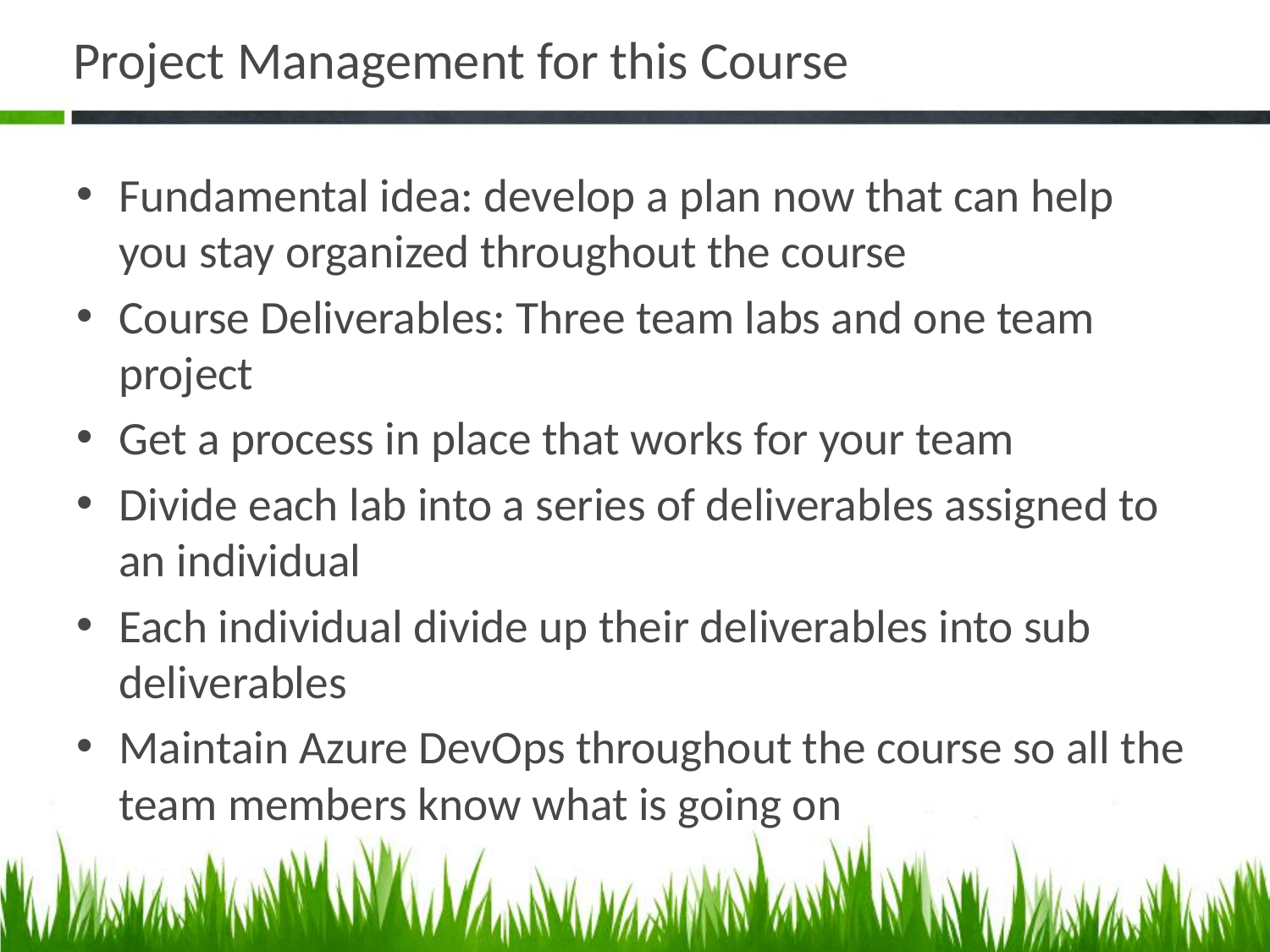

# Project Management for this Course
Fundamental idea: develop a plan now that can help you stay organized throughout the course
Course Deliverables: Three team labs and one team project
Get a process in place that works for your team
Divide each lab into a series of deliverables assigned to an individual
Each individual divide up their deliverables into sub deliverables
Maintain Azure DevOps throughout the course so all the team members know what is going on